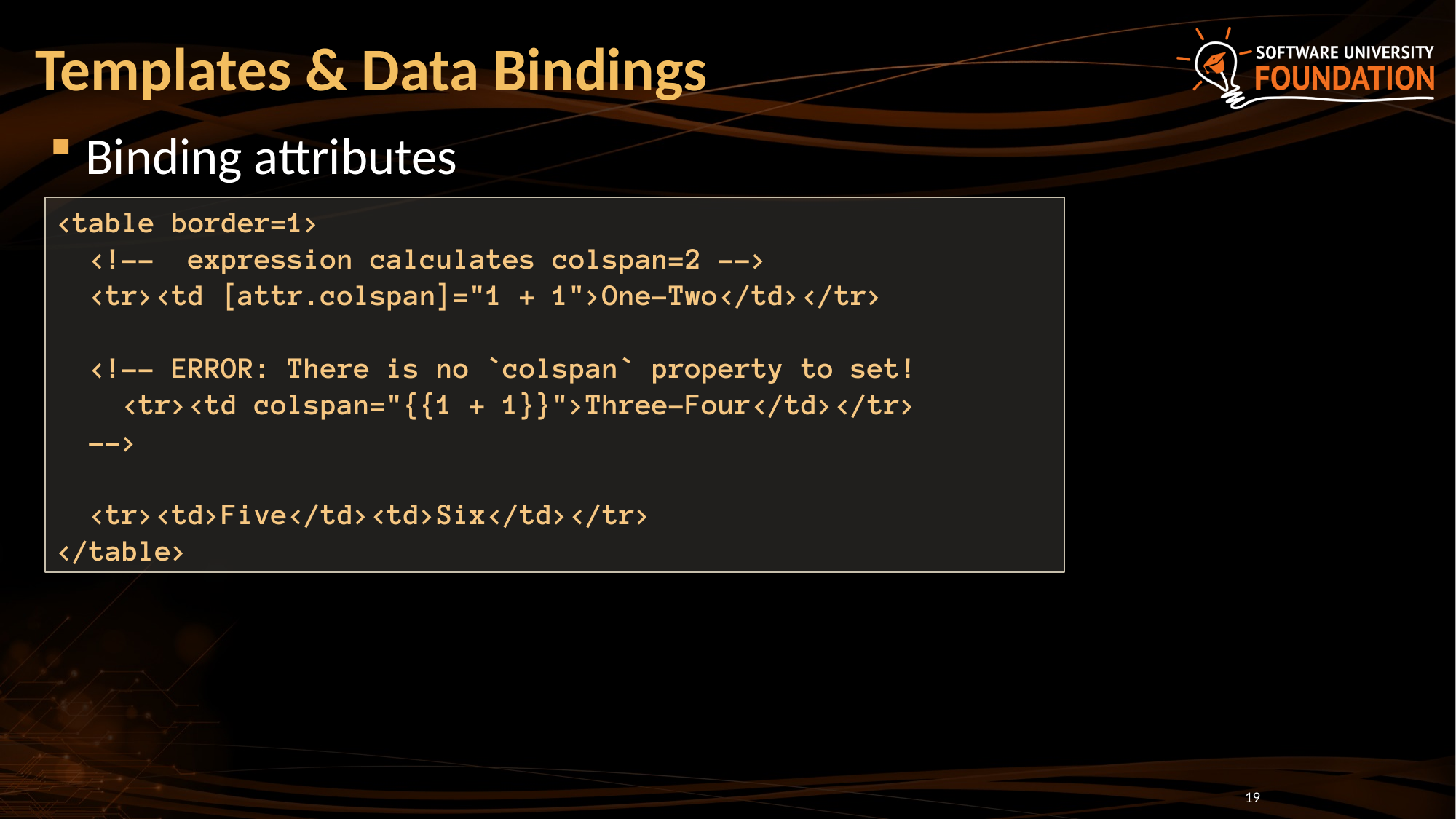

# Templates & Data Bindings
Binding attributes

<table border=1>
  <!--  expression calculates colspan=2 -->
  <tr><td [attr.colspan]="1 + 1">One-Two</td></tr>

  <!-- ERROR: There is no `colspan` property to set!
    <tr><td colspan="{{1 + 1}}">Three-Four</td></tr>
  -->

  <tr><td>Five</td><td>Six</td></tr>
</table>
19